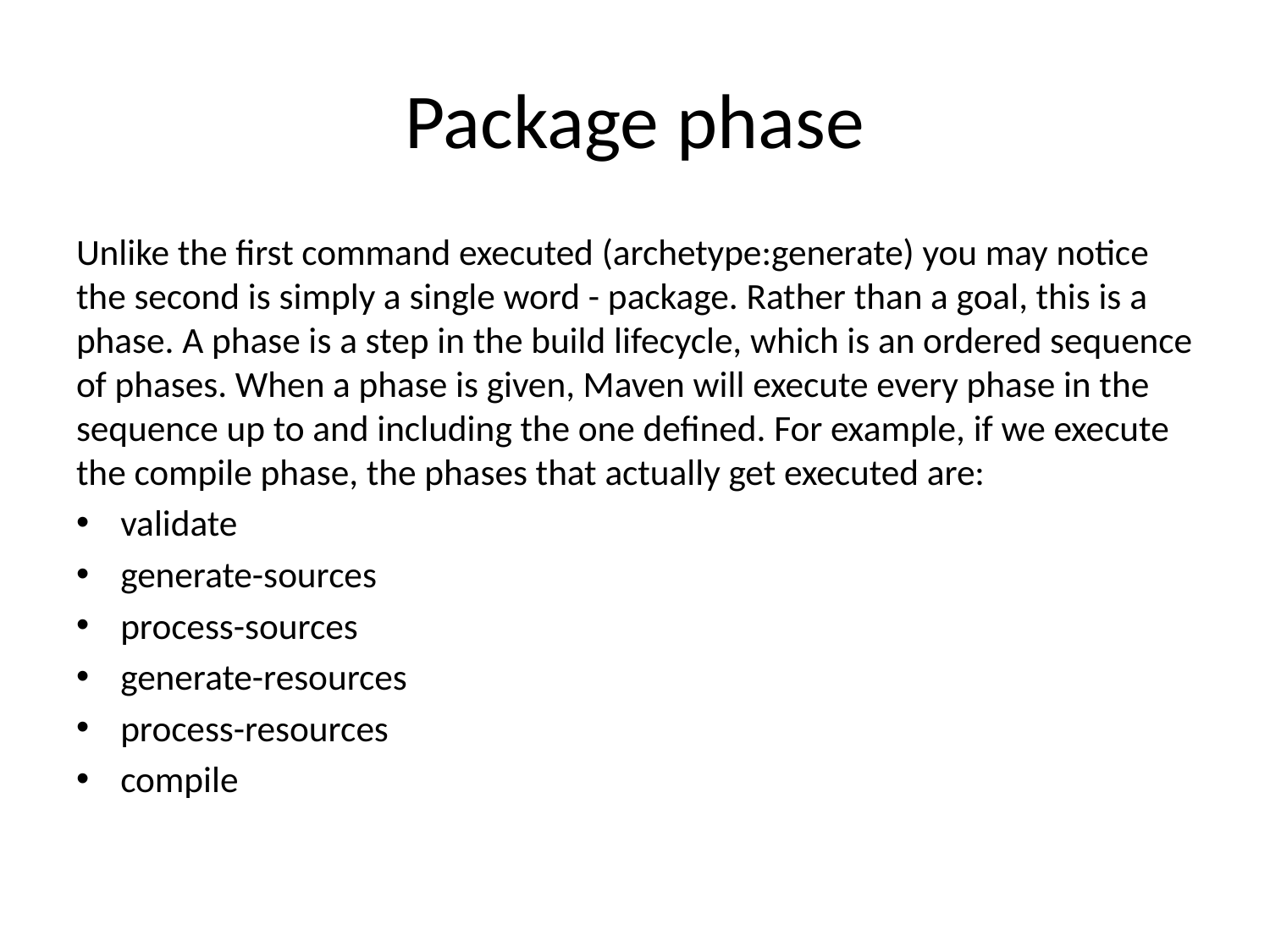

# Package phase
Unlike the first command executed (archetype:generate) you may notice the second is simply a single word - package. Rather than a goal, this is a phase. A phase is a step in the build lifecycle, which is an ordered sequence of phases. When a phase is given, Maven will execute every phase in the sequence up to and including the one defined. For example, if we execute the compile phase, the phases that actually get executed are:
validate
generate-sources
process-sources
generate-resources
process-resources
compile